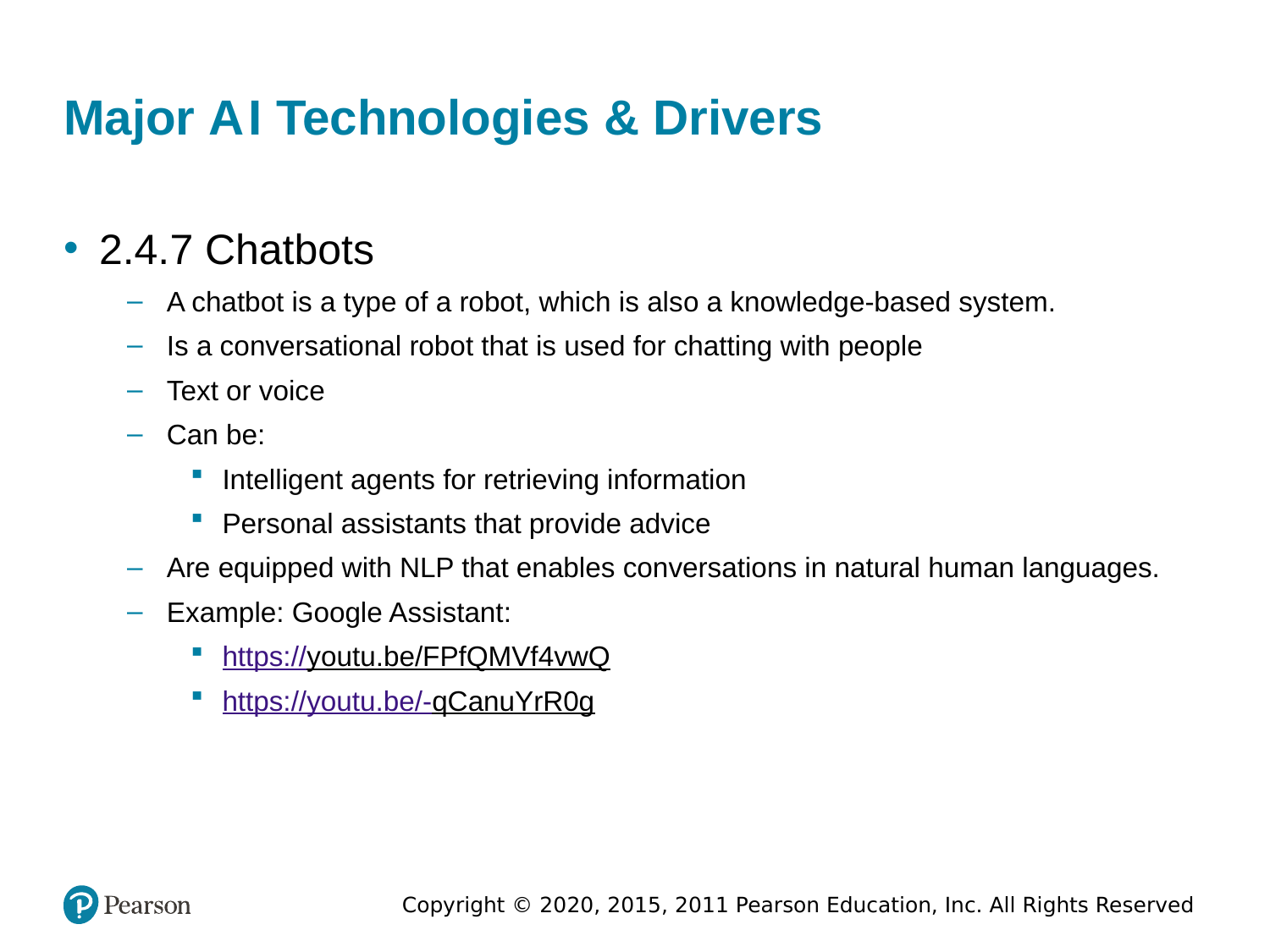

# Major A I Technologies & Drivers
2.4.7 Chatbots
A chatbot is a type of a robot, which is also a knowledge-based system.
Is a conversational robot that is used for chatting with people
Text or voice
Can be:
Intelligent agents for retrieving information
Personal assistants that provide advice
Are equipped with NLP that enables conversations in natural human languages.
Example: Google Assistant:
https://youtu.be/FPfQMVf4vwQ
https://youtu.be/-qCanuYrR0g